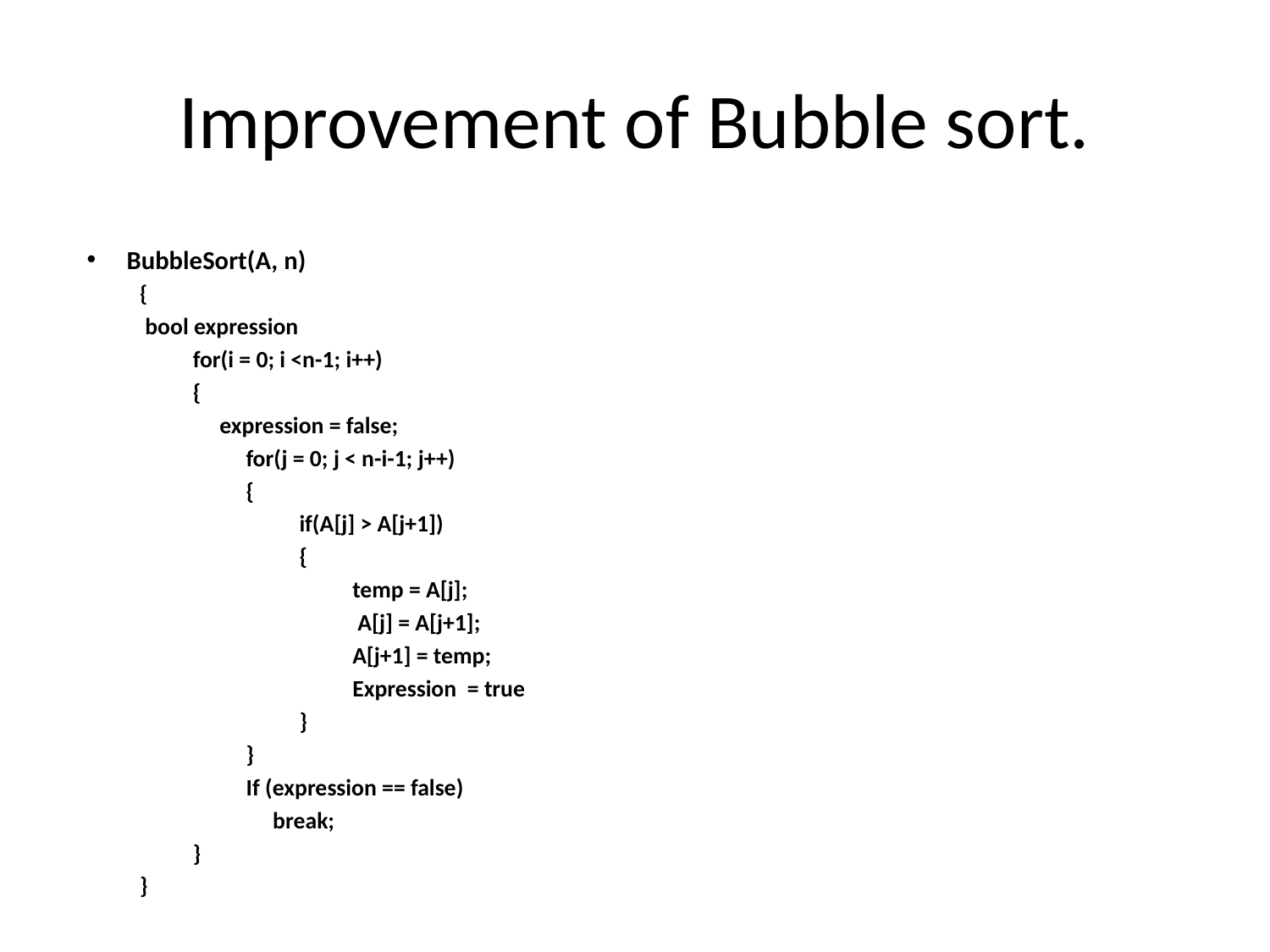

# Improvement of Bubble sort.

BubbleSort(A, n)
{
 bool expression
for(i = 0; i <n-1; i++)
{
	expression = false;
for(j = 0; j < n-i-1; j++)
{
if(A[j] > A[j+1])
{
temp = A[j];
 A[j] = A[j+1];
A[j+1] = temp;
Expression  = true
}
}
If (expression == false)
	break;
}
}